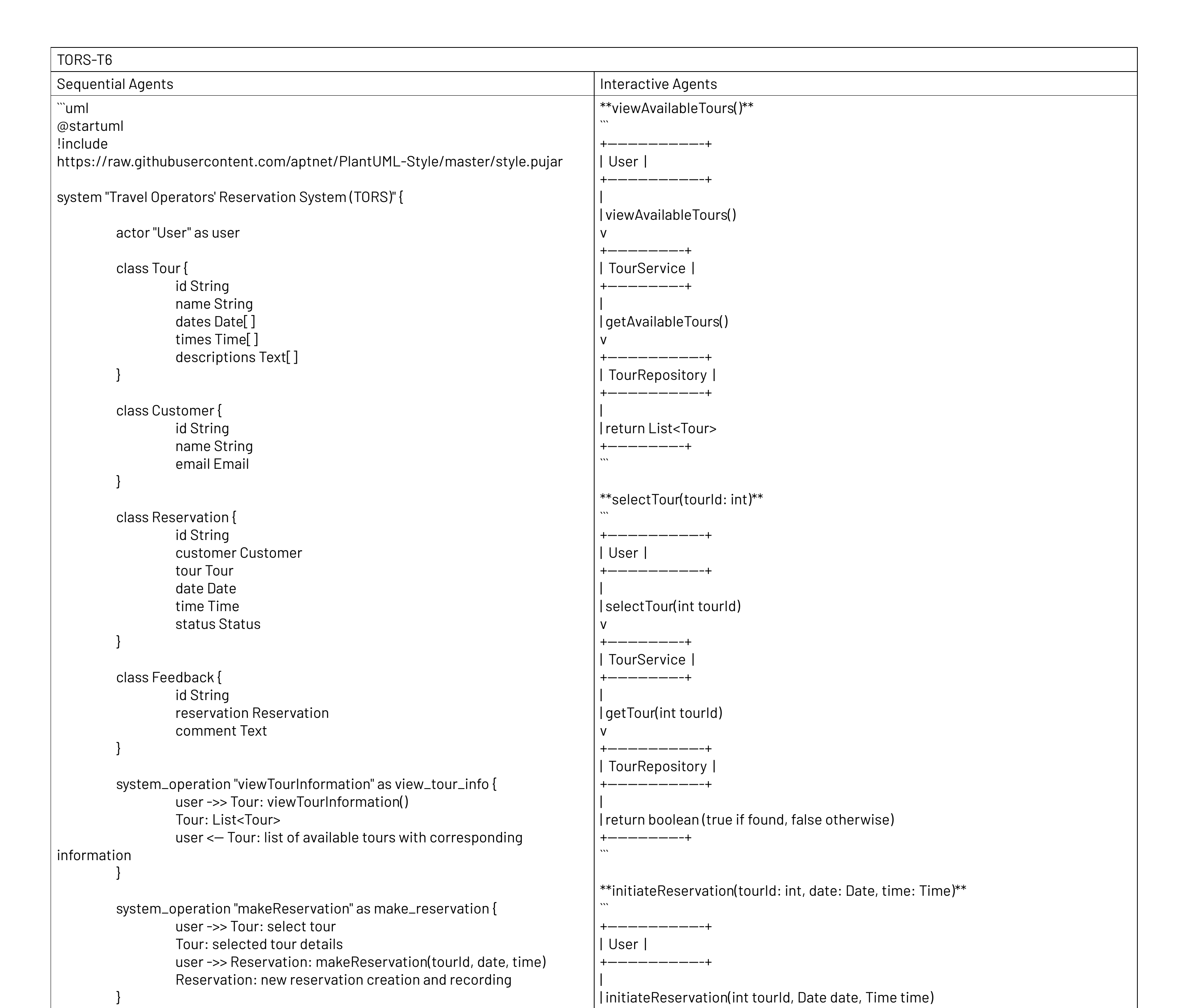

| TORS-T6 |  |
| --- | --- |
| Sequential Agents | Interactive Agents |
| ```uml @startuml !include https://raw.githubusercontent.com/aptnet/PlantUML-Style/master/style.pujar system "Travel Operators' Reservation System (TORS)" { actor "User" as user class Tour { id String name String dates Date[] times Time[] descriptions Text[] } class Customer { id String name String email Email } class Reservation { id String customer Customer tour Tour date Date time Time status Status } class Feedback { id String reservation Reservation comment Text } system\_operation "viewTourInformation" as view\_tour\_info { user ->> Tour: viewTourInformation() Tour: List<Tour> user <-- Tour: list of available tours with corresponding information } system\_operation "makeReservation" as make\_reservation { user ->> Tour: select tour Tour: selected tour details user ->> Reservation: makeReservation(tourId, date, time) Reservation: new reservation creation and recording } system\_operation "cancelReservation" as cancel\_reservation { user ->> Reservation: cancelReservation(reservationId) Reservation: existing reservation cancellation and update } system\_operation "sendFeedback" as send\_feedback { user ->> Feedback: sendFeedback(reservationId, comment) Feedback: new feedback creation and recording } system\_operation "manageCustomersAndTours" as manage\_customers\_and\_tours { actor "Employee" as employee employee ->> Customer or Tour: manageCustomersAndTors(action, customerOrTourId) Customer or Tour: data update and integrity maintenance } } @enduml ``` | \*\*viewAvailableTours()\*\* ``` +-------------------+ | User | +-------------------+ | | viewAvailableTours() v +---------------+ | TourService | +---------------+ | | getAvailableTours() v +-------------------+ | TourRepository | +-------------------+ | | return List<Tour> +---------------+ ``` \*\*selectTour(tourId: int)\*\* ``` +-------------------+ | User | +-------------------+ | | selectTour(int tourId) v +---------------+ | TourService | +---------------+ | | getTour(int tourId) v +-------------------+ | TourRepository | +-------------------+ | | return boolean (true if found, false otherwise) +---------------+ ``` \*\*initiateReservation(tourId: int, date: Date, time: Time)\*\* ``` +-------------------+ | User | +-------------------+ | | initiateReservation(int tourId, Date date, Time time) v +---------------+ | ReservationService | +---------------+ | | createNewReservation(int tourId, Date date, Time time) v +-------------------+ | TourRepository | +-------------------+ | | getTour(int tourId) v +-------------------+ | UserRepository | +-------------------+ | | getUser(int userId) v +---------------+ ``` \*\*validateReservationInputs()\*\* ``` +-------------------+ | User | +-------------------+ | | validateReservationInputs() v +---------------+ | ReservationService | +---------------+ | | validateInputFields() v +---------------+ ``` \*\*createNewReservation(tourId: int, date: Date, time: Time)\*\* ``` +-------------------+ | User | +-------------------+ | | createNewReservation(int tourId, Date date, Time time) v +---------------+ | ReservationService | +---------------+ | | createNewReservation(int tourId, Date date, Time time) v +-------------------+ | TourRepository | +-------------------+ | | getTour(int tourId) v +-------------------+ | UserRepository | +-------------------+ | | getUser(int userId) v +---------------+ ``` \*\*sendConfirmationEmail()\*\* ``` +-------------------+ | User | +-------------------+ | | sendConfirmationEmail() v +---------------+ | EmailService | +---------------+ | | sendConfirmationEmail(Reservation reservation) v +-------------------+ | ReservationRepository | +-------------------+ | | getReservation(int reservationId) v +---------------+ ``` \*\*cancelExistingReservation(reservationId: int)\*\* ``` +-------------------+ | User | +-------------------+ | | cancelExistingReservation(int reservationId) v +---------------+ | ReservationService | +---------------+ | | cancelReservation(int reservationId) v +-------------------+ | TourRepository | +-------------------+ | | getTour(int tourId) v +-------------------+ | UserRepository | +-------------------+ | | getUser(int userId) v +---------------+ ``` \*\*validateCancellationInput()\*\* ``` +-------------------+ | User | +-------------------+ | | validateCancellationInput() v +---------------+ | ReservationService | +---------------+ | | validateInputFields() v +---------------+ ``` \*\*updateInternalStateToReflectCancellation()\*\* ``` +-------------------+ | User | +-------------------+ | | updateInternalStateToReflectCancellation() v +---------------+ | ReservationService | +---------------+ | | updateReservationStatus(int reservationId) v +-------------------+ ``` \*\*provideFeedbackAndRating(feedback: String, rating: int)\*\* ``` +-------------------+ | User | +-------------------+ | | provideFeedbackAndRating(String feedback, int rating) v +---------------+ | FeedbackService | +---------------+ | | recordFeedbackAndRating(String feedback, int rating) v +-------------------+ ``` \*\*submitFeedback()\*\* ``` +-------------------+ | User | +-------------------+ | | submitFeedback() v +---------------+ | FeedbackService | +---------------+ | | processSubmission() v +-------------------+ ``` \*\*viewPreviousReservations()\*\* ``` +-------------------+ | User | +-------------------+ | | viewPreviousReservations() v +---------------+ | ReservationRepository | +---------------+ | | getPreviousReservations(int userId) v +-------------------+ ``` \*\*retrievePreviousReservations()\*\* ``` +-------------------+ | User | +-------------------+ | | retrievePreviousReservations() v +---------------+ | ReservationRepository | +---------------+ | | getPreviousReservations(int userId) v +-------------------+ ``` |